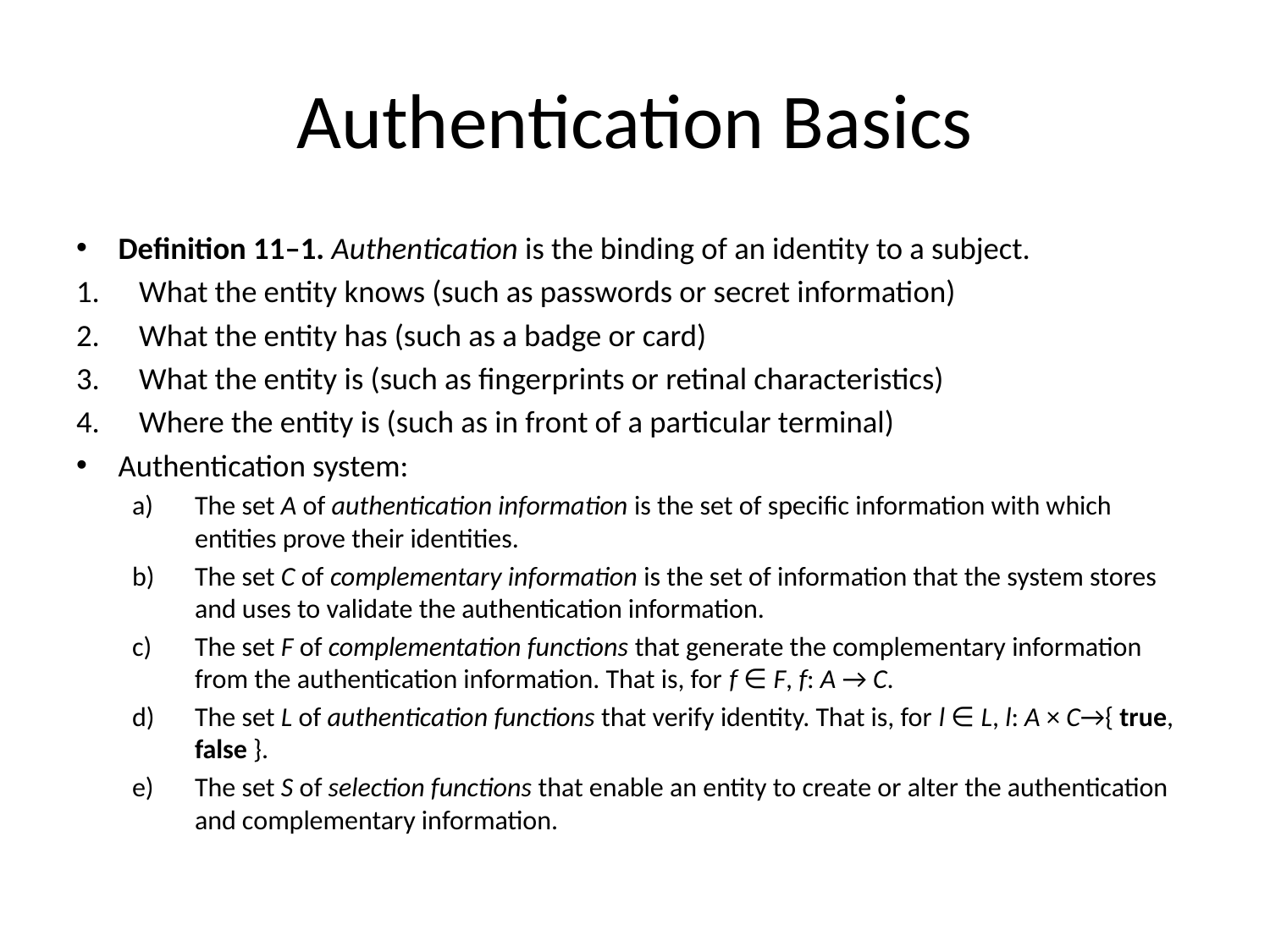

# Authentication Basics
Definition 11–1. Authentication is the binding of an identity to a subject.
What the entity knows (such as passwords or secret information)
What the entity has (such as a badge or card)
What the entity is (such as fingerprints or retinal characteristics)
Where the entity is (such as in front of a particular terminal)
Authentication system:
The set A of authentication information is the set of specific information with which entities prove their identities.
The set C of complementary information is the set of information that the system stores and uses to validate the authentication information.
The set F of complementation functions that generate the complementary information from the authentication information. That is, for f ∈ F, f: A → C.
The set L of authentication functions that verify identity. That is, for l ∈ L, l: A × C→{ true, false }.
The set S of selection functions that enable an entity to create or alter the authentication and complementary information.